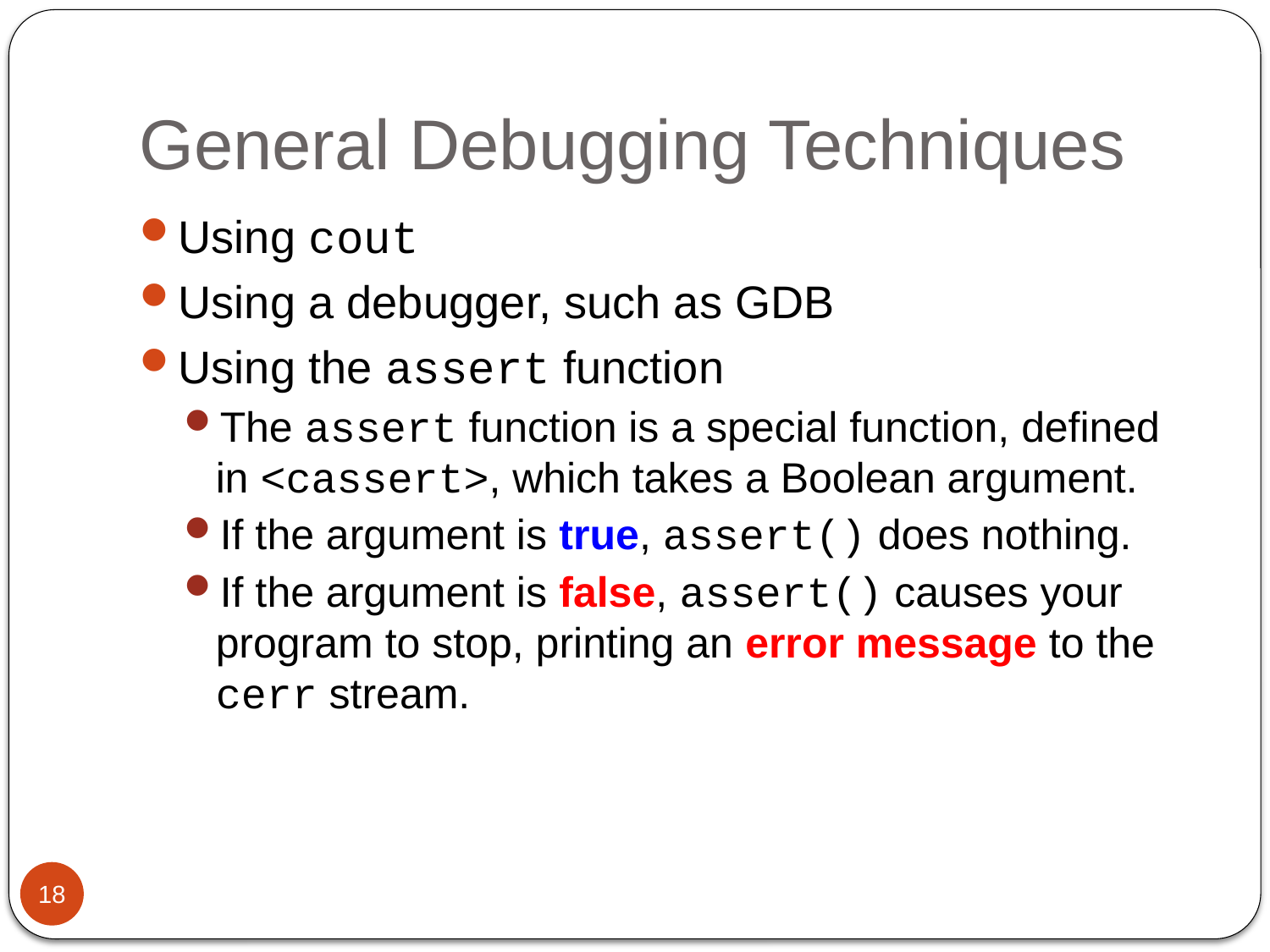

# General Debugging Techniques
Using cout
Using a debugger, such as GDB
Using the assert function
The assert function is a special function, defined in <cassert>, which takes a Boolean argument.
If the argument is true, assert() does nothing.
If the argument is false, assert() causes your program to stop, printing an error message to the cerr stream.
18